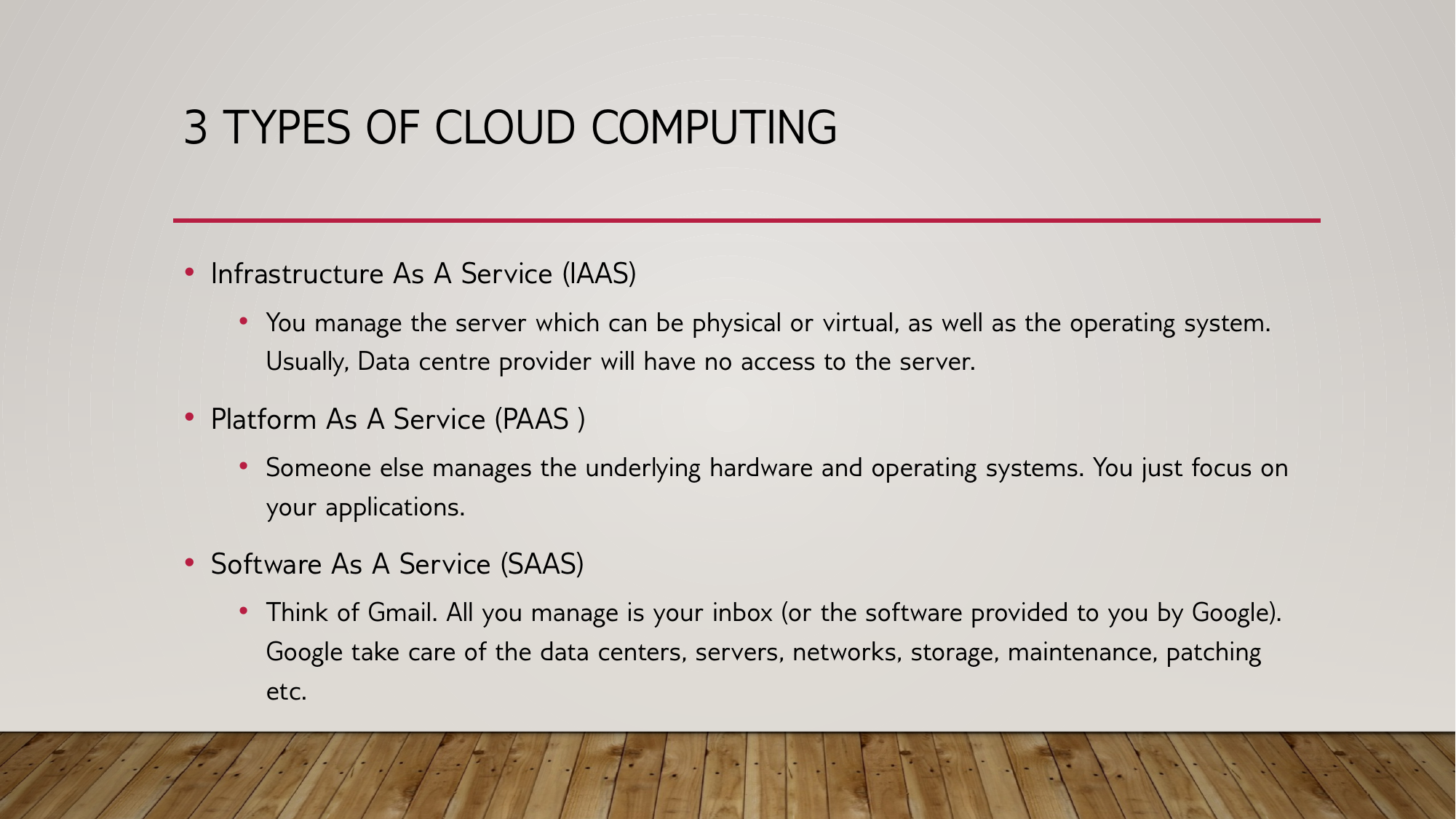

# 3 Types of Cloud Computing
Infrastructure As A Service (IAAS)
You manage the server which can be physical or virtual, as well as the operating system. Usually, Data centre provider will have no access to the server.
Platform As A Service (PAAS )
Someone else manages the underlying hardware and operating systems. You just focus on your applications.
Software As A Service (SAAS)
Think of Gmail. All you manage is your inbox (or the software provided to you by Google). Google take care of the data centers, servers, networks, storage, maintenance, patching etc.